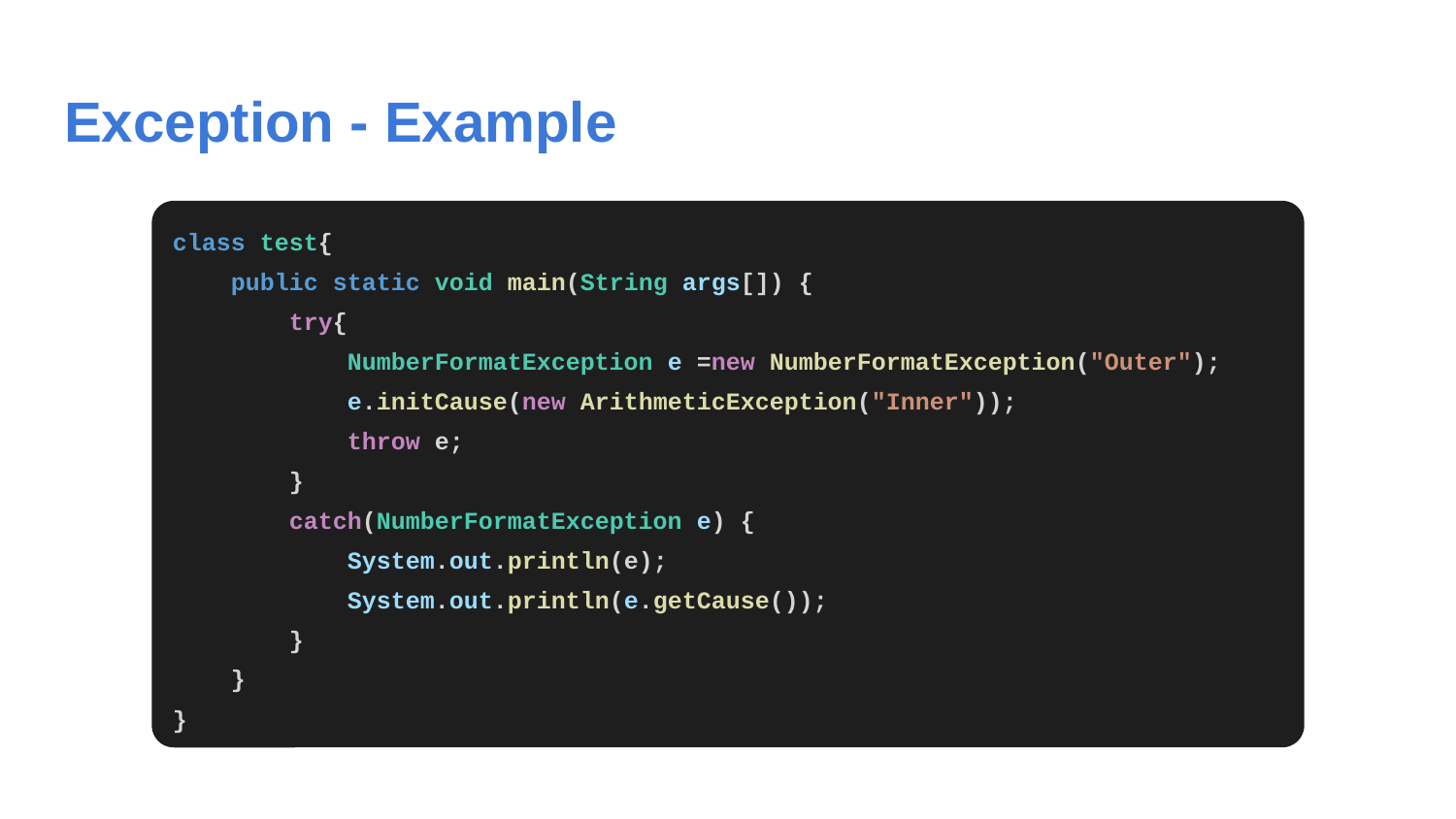

# Exception - Example

class test{
    public static void main(String args[]) {
        try{
            NumberFormatException e =new NumberFormatException("Outer");
            e.initCause(new ArithmeticException("Inner"));
            throw e;
        }
        catch(NumberFormatException e) {
            System.out.println(e);
            System.out.println(e.getCause());
        }
    }
}